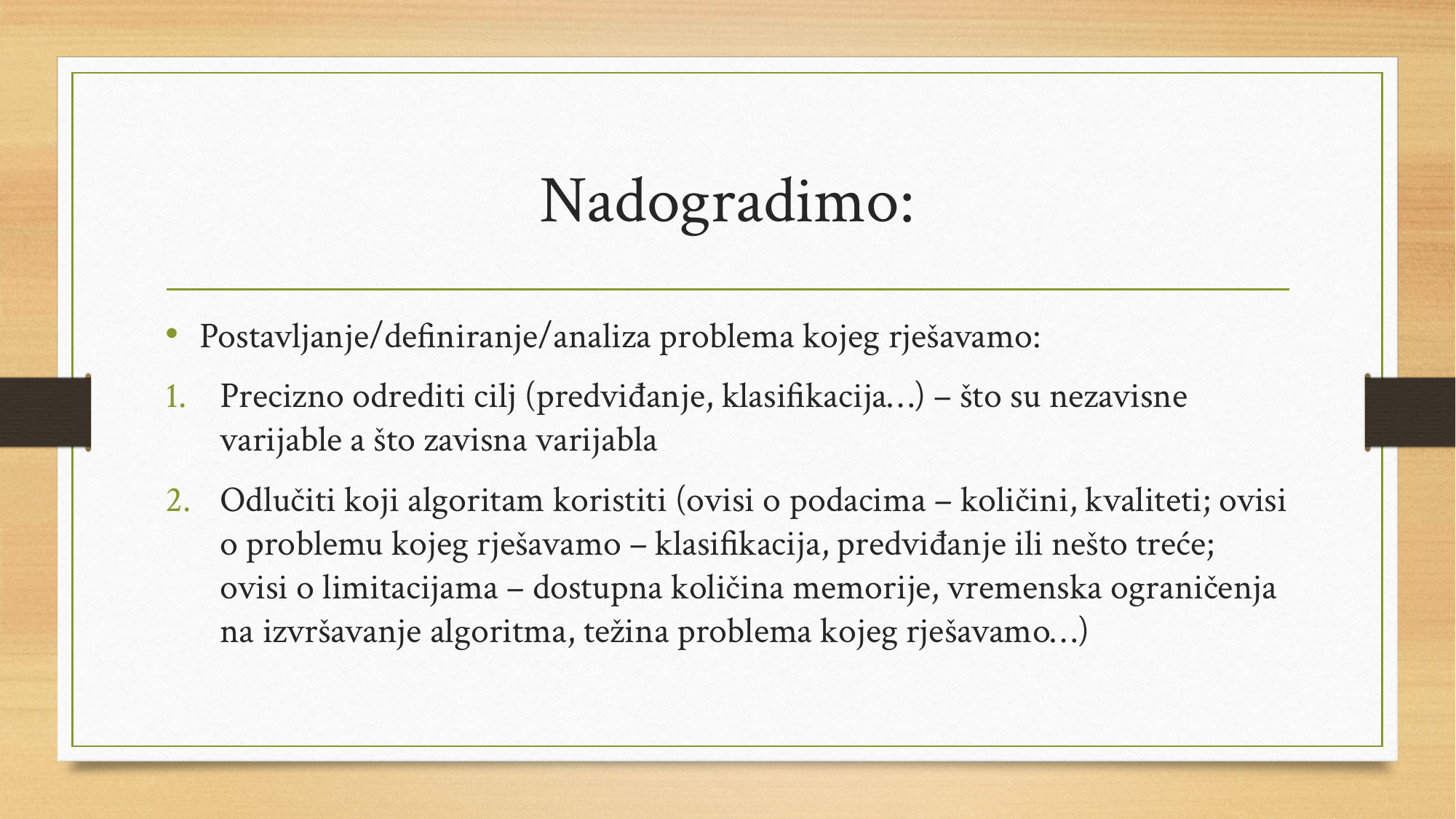

# Nadogradimo:
Postavljanje/definiranje/analiza problema kojeg rješavamo:
Precizno odrediti cilj (predviđanje, klasifikacija…) – što su nezavisne varijable a što zavisna varijabla
Odlučiti koji algoritam koristiti (ovisi o podacima – količini, kvaliteti; ovisi o problemu kojeg rješavamo – klasifikacija, predviđanje ili nešto treće; ovisi o limitacijama – dostupna količina memorije, vremenska ograničenja na izvršavanje algoritma, težina problema kojeg rješavamo…)